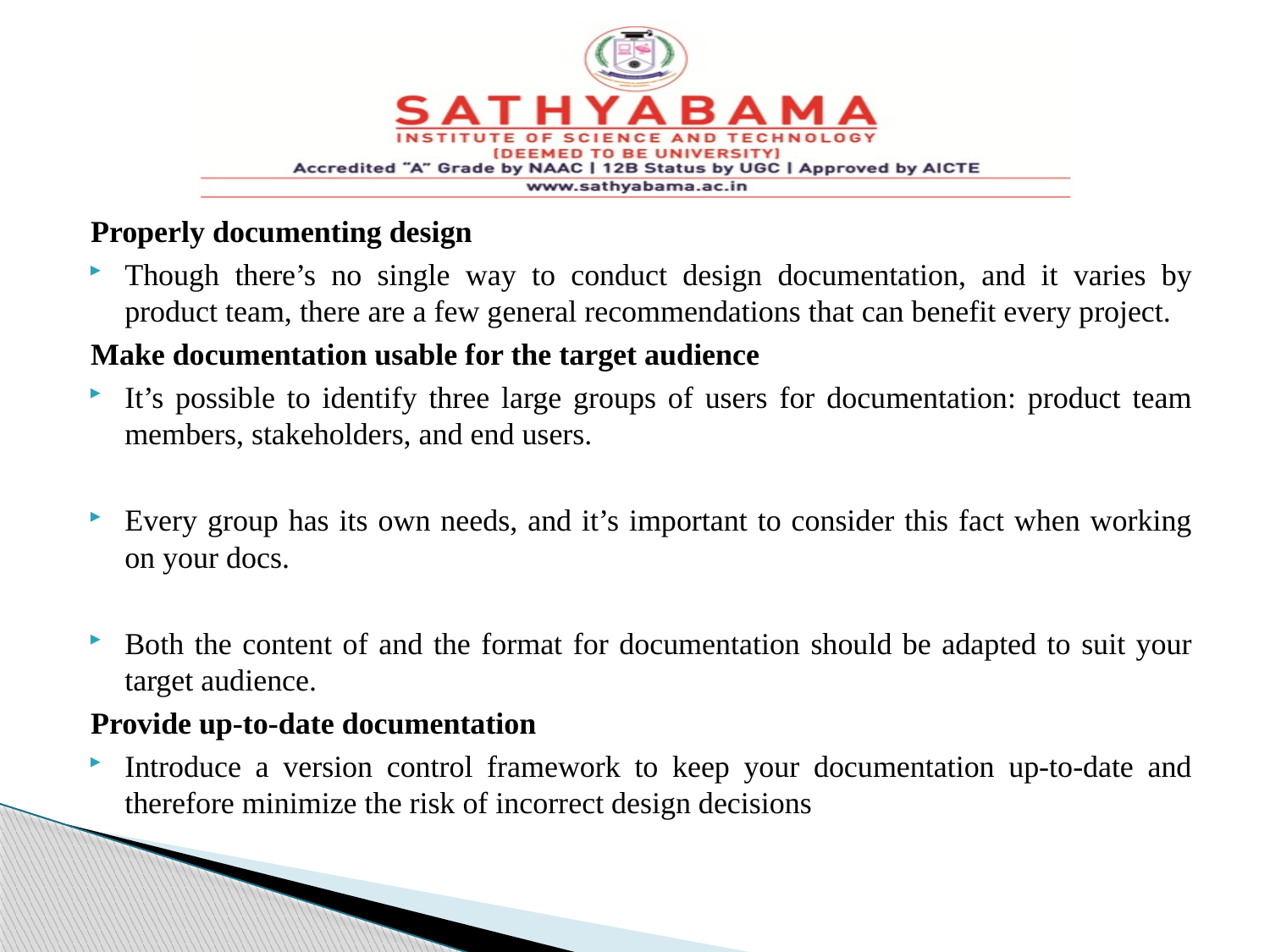

#
Properly documenting design
Though there’s no single way to conduct design documentation, and it varies by product team, there are a few general recommendations that can benefit every project.
Make documentation usable for the target audience
It’s possible to identify three large groups of users for documentation: product team members, stakeholders, and end users.

Every group has its own needs, and it’s important to consider this fact when working on your docs.

Both the content of and the format for documentation should be adapted to suit your target audience.
Provide up-to-date documentation
Introduce a version control framework to keep your documentation up-to-date and therefore minimize the risk of incorrect design decisions